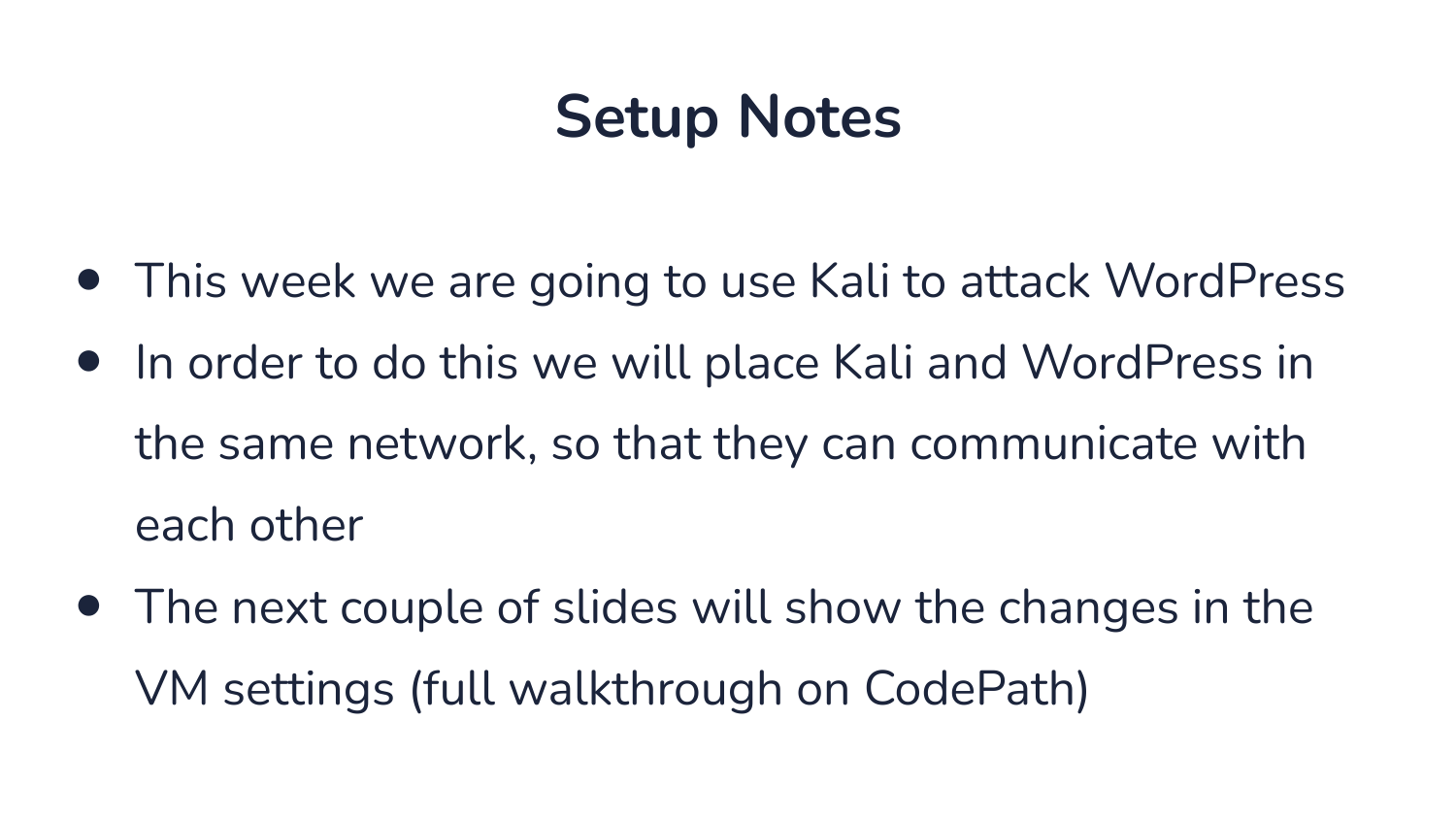

Setup Notes
This week we are going to use Kali to attack WordPress
In order to do this we will place Kali and WordPress in the same network, so that they can communicate with each other
The next couple of slides will show the changes in the VM settings (full walkthrough on CodePath)